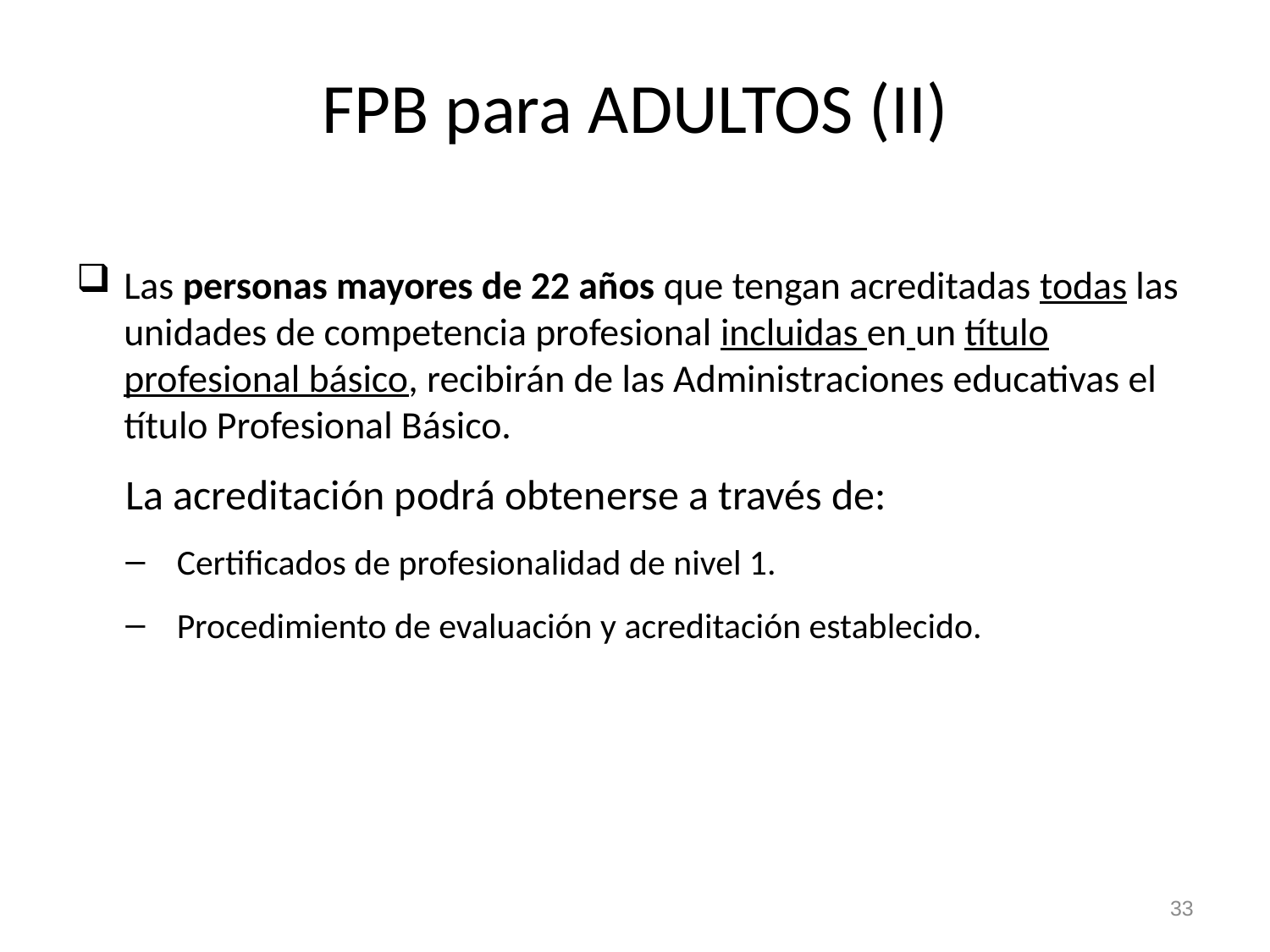

# FPB para ADULTOS (II)
Las personas mayores de 22 años que tengan acreditadas todas las unidades de competencia profesional incluidas en un título profesional básico, recibirán de las Administraciones educativas el título Profesional Básico.
La acreditación podrá obtenerse a través de:
Certificados de profesionalidad de nivel 1.
Procedimiento de evaluación y acreditación establecido.

33